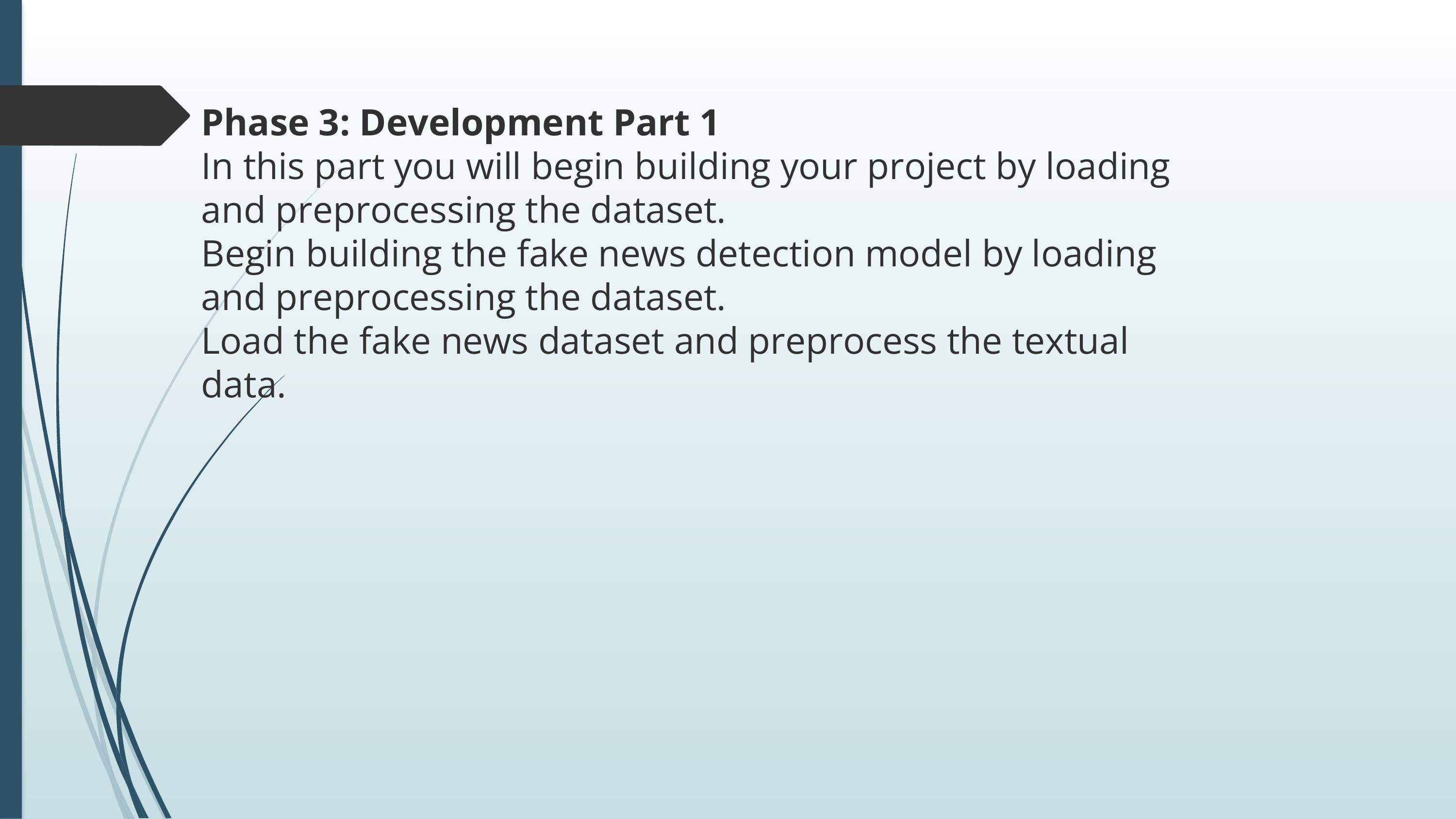

Phase 3: Development Part 1
In this part you will begin building your project by loading and preprocessing the dataset.
Begin building the fake news detection model by loading and preprocessing the dataset.
Load the fake news dataset and preprocess the textual data.